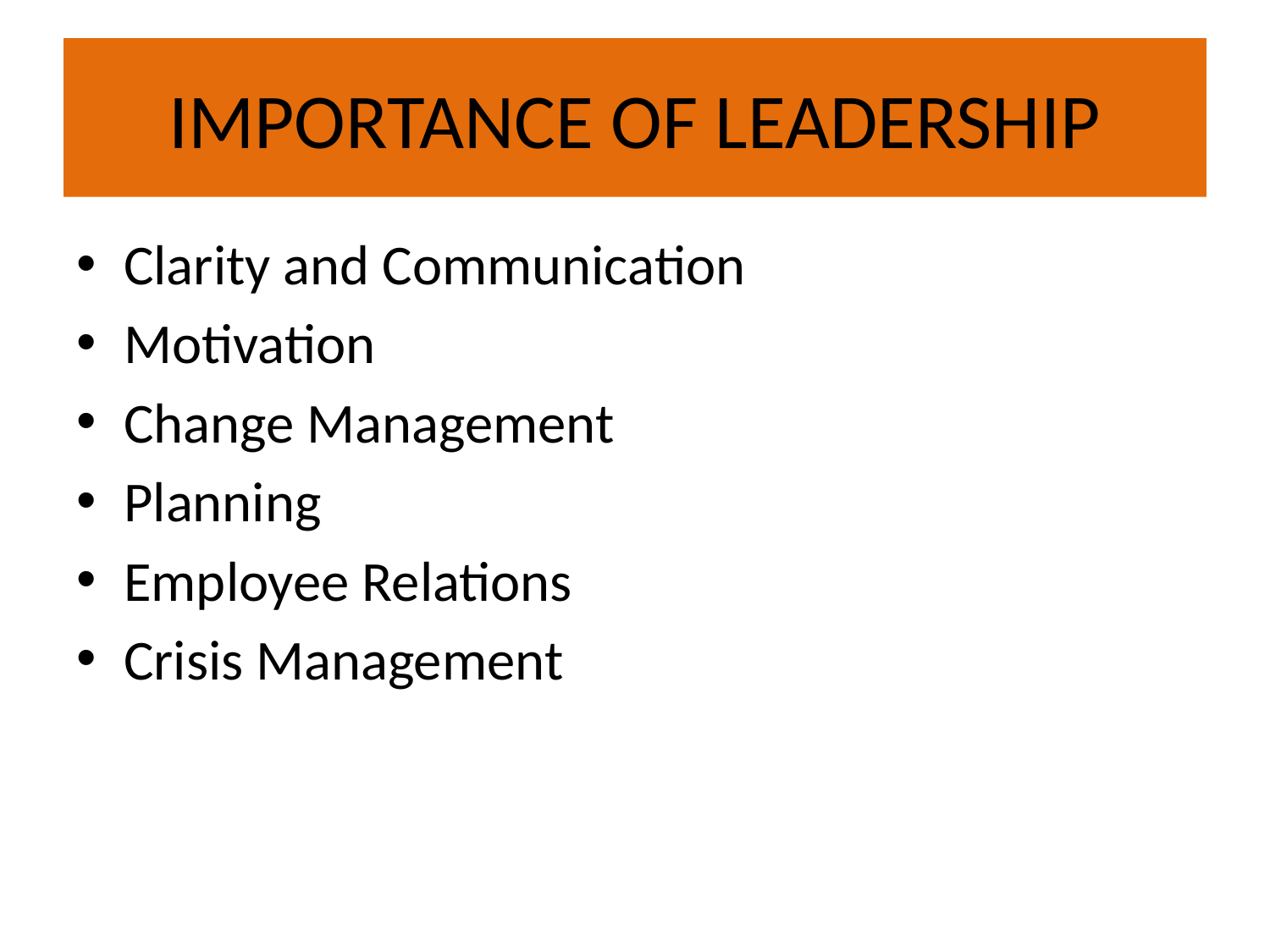

# IMPORTANCE OF LEADERSHIP
Clarity and Communication
Motivation
Change Management
Planning
Employee Relations
Crisis Management